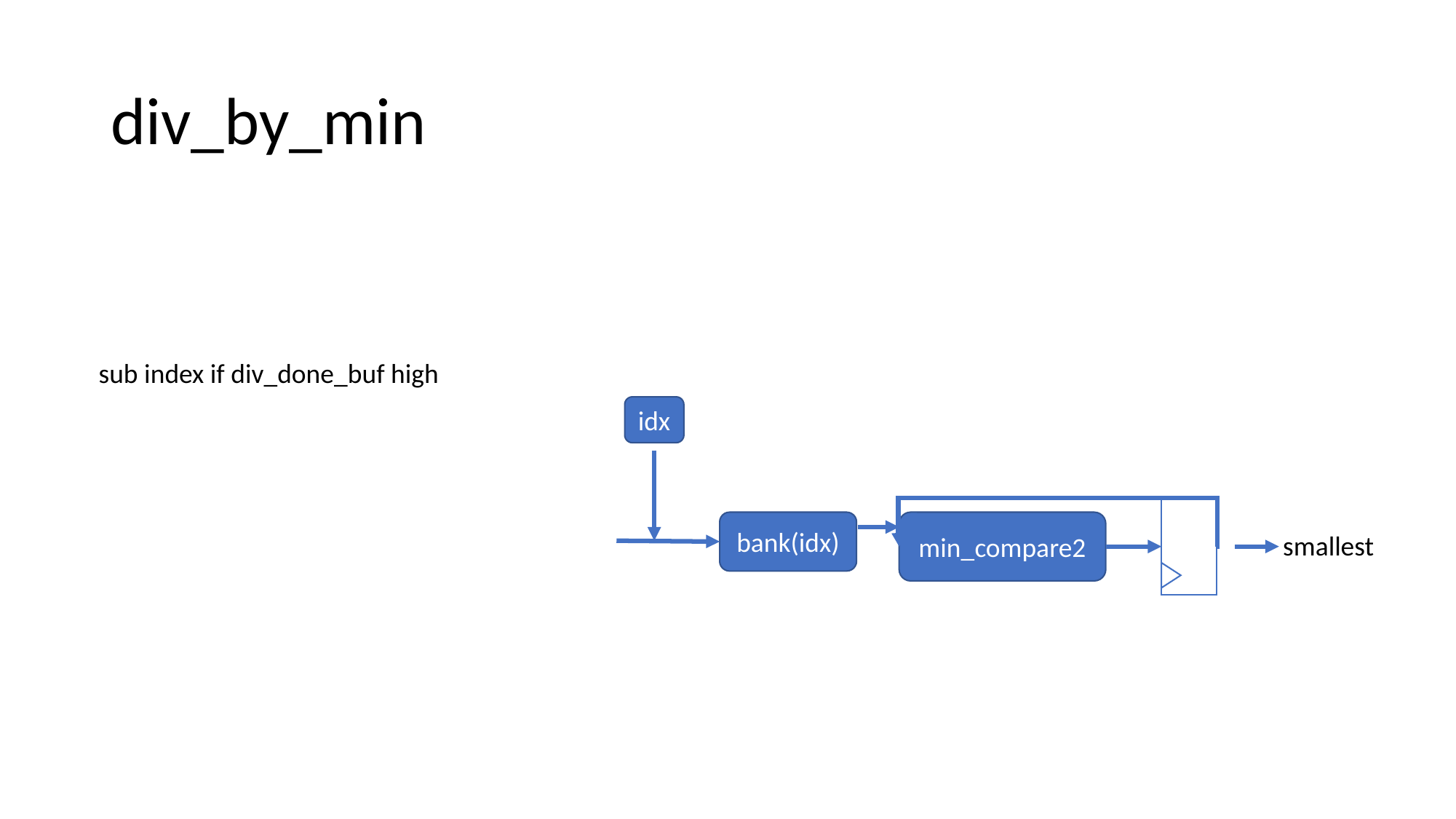

# div_by_min
sub index if div_done_buf high
idx

bank(idx)
min_compare2
smallest